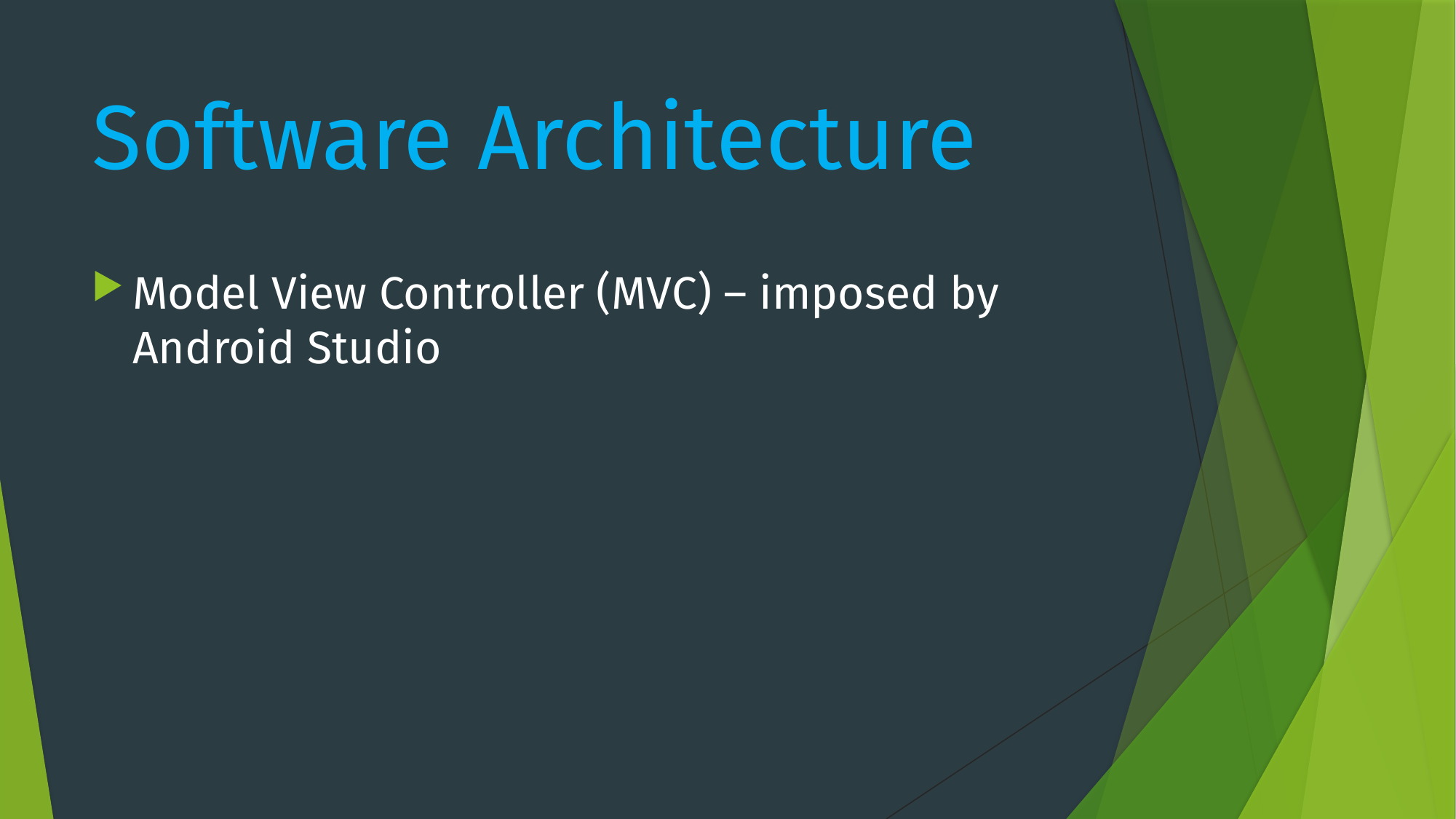

# Software Architecture
Model View Controller (MVC) – imposed by Android Studio